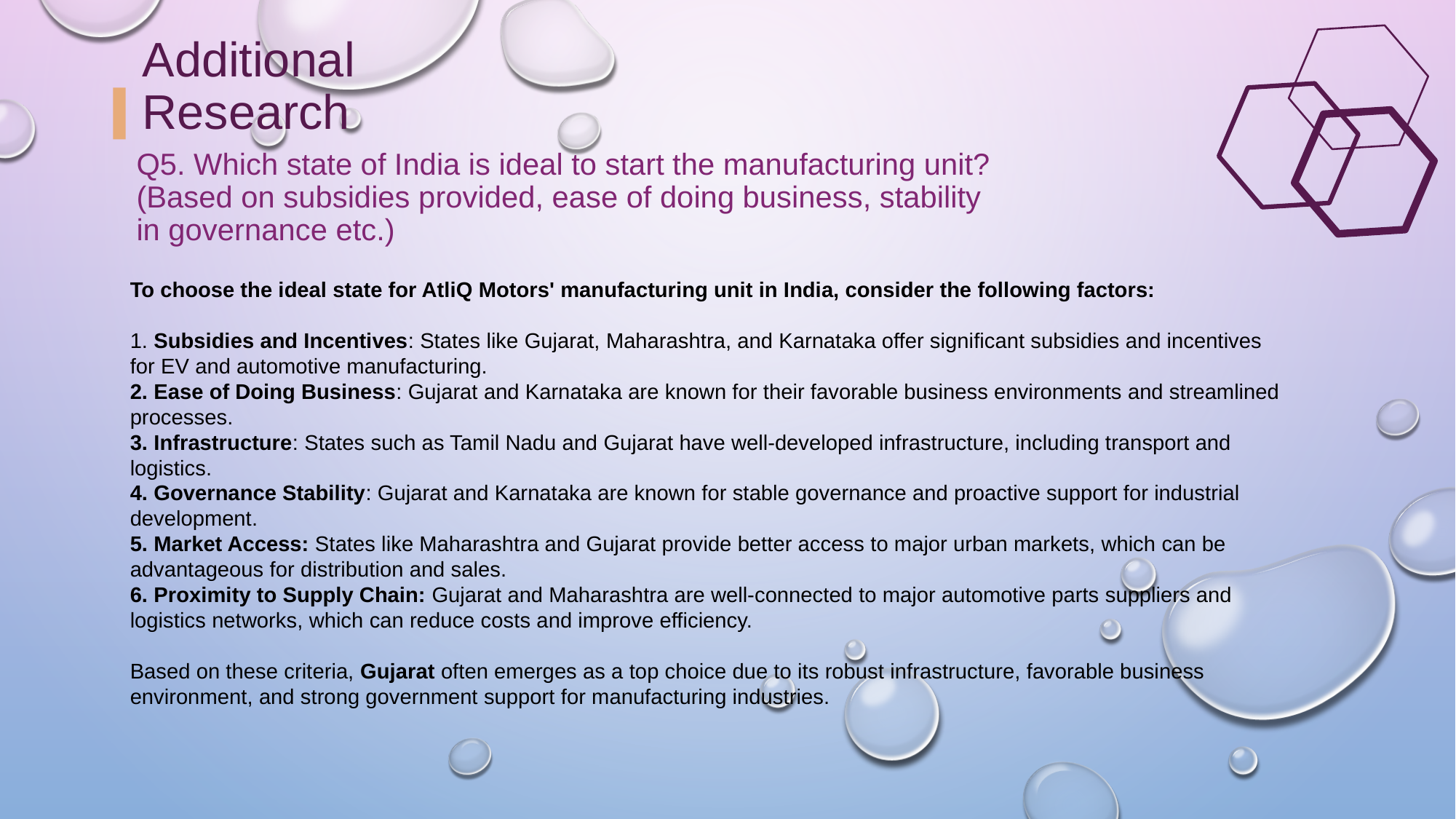

Additional Research

Q5. Which state of India is ideal to start the manufacturing unit? (Based on subsidies provided, ease of doing business, stability in governance etc.)
To choose the ideal state for AtliQ Motors' manufacturing unit in India, consider the following factors:

1. Subsidies and Incentives: States like Gujarat, Maharashtra, and Karnataka offer significant subsidies and incentives for EV and automotive manufacturing.
2. Ease of Doing Business: Gujarat and Karnataka are known for their favorable business environments and streamlined processes.
3. Infrastructure: States such as Tamil Nadu and Gujarat have well-developed infrastructure, including transport and logistics.
4. Governance Stability: Gujarat and Karnataka are known for stable governance and proactive support for industrial development.
5. Market Access: States like Maharashtra and Gujarat provide better access to major urban markets, which can be advantageous for distribution and sales.
6. Proximity to Supply Chain: Gujarat and Maharashtra are well-connected to major automotive parts suppliers and logistics networks, which can reduce costs and improve efficiency.

Based on these criteria, Gujarat often emerges as a top choice due to its robust infrastructure, favorable business environment, and strong government support for manufacturing industries.